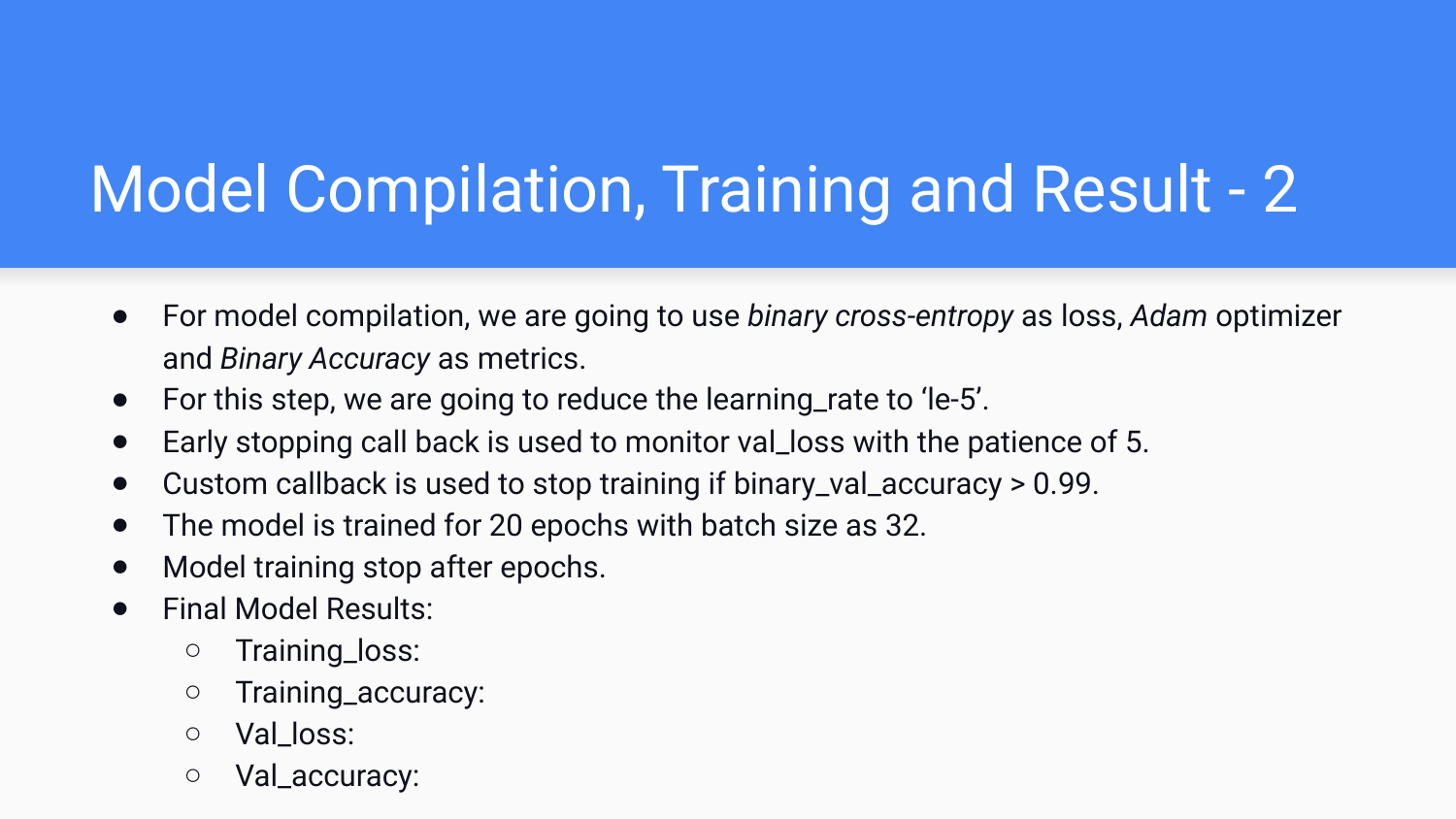

# Model Compilation, Training and Result - 2
For model compilation, we are going to use binary cross-entropy as loss, Adam optimizer and Binary Accuracy as metrics.
For this step, we are going to reduce the learning_rate to ‘le-5’.
Early stopping call back is used to monitor val_loss with the patience of 5.
Custom callback is used to stop training if binary_val_accuracy > 0.99.
The model is trained for 20 epochs with batch size as 32.
Model training stop after epochs.
Final Model Results:
Training_loss:
Training_accuracy:
Val_loss:
Val_accuracy: